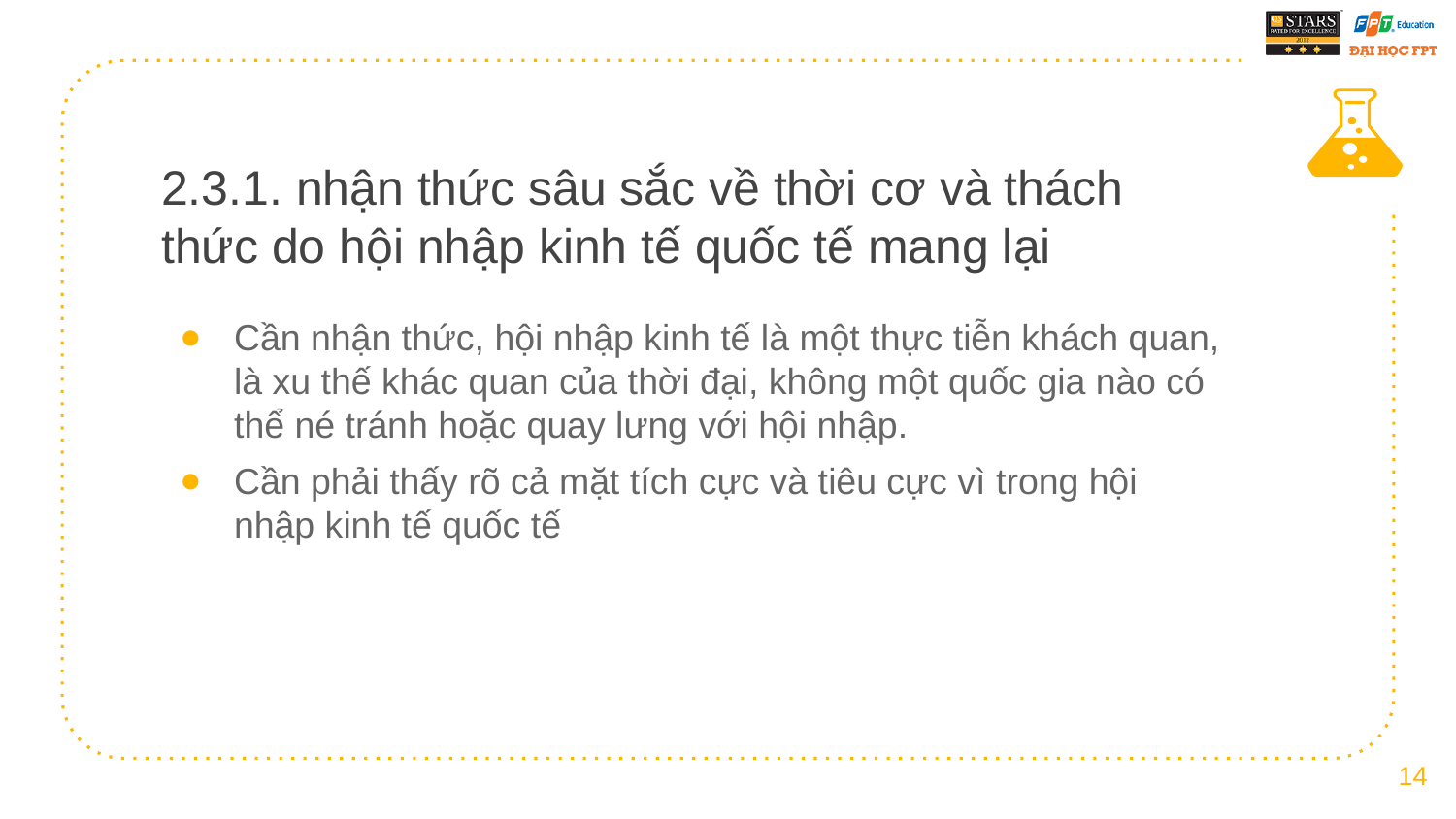

# 2.3.1. nhận thức sâu sắc về thời cơ và thách thức do hội nhập kinh tế quốc tế mang lại
Cần nhận thức, hội nhập kinh tế là một thực tiễn khách quan, là xu thế khác quan của thời đại, không một quốc gia nào có thể né tránh hoặc quay lưng với hội nhập.
Cần phải thấy rõ cả mặt tích cực và tiêu cực vì trong hội nhập kinh tế quốc tế
14